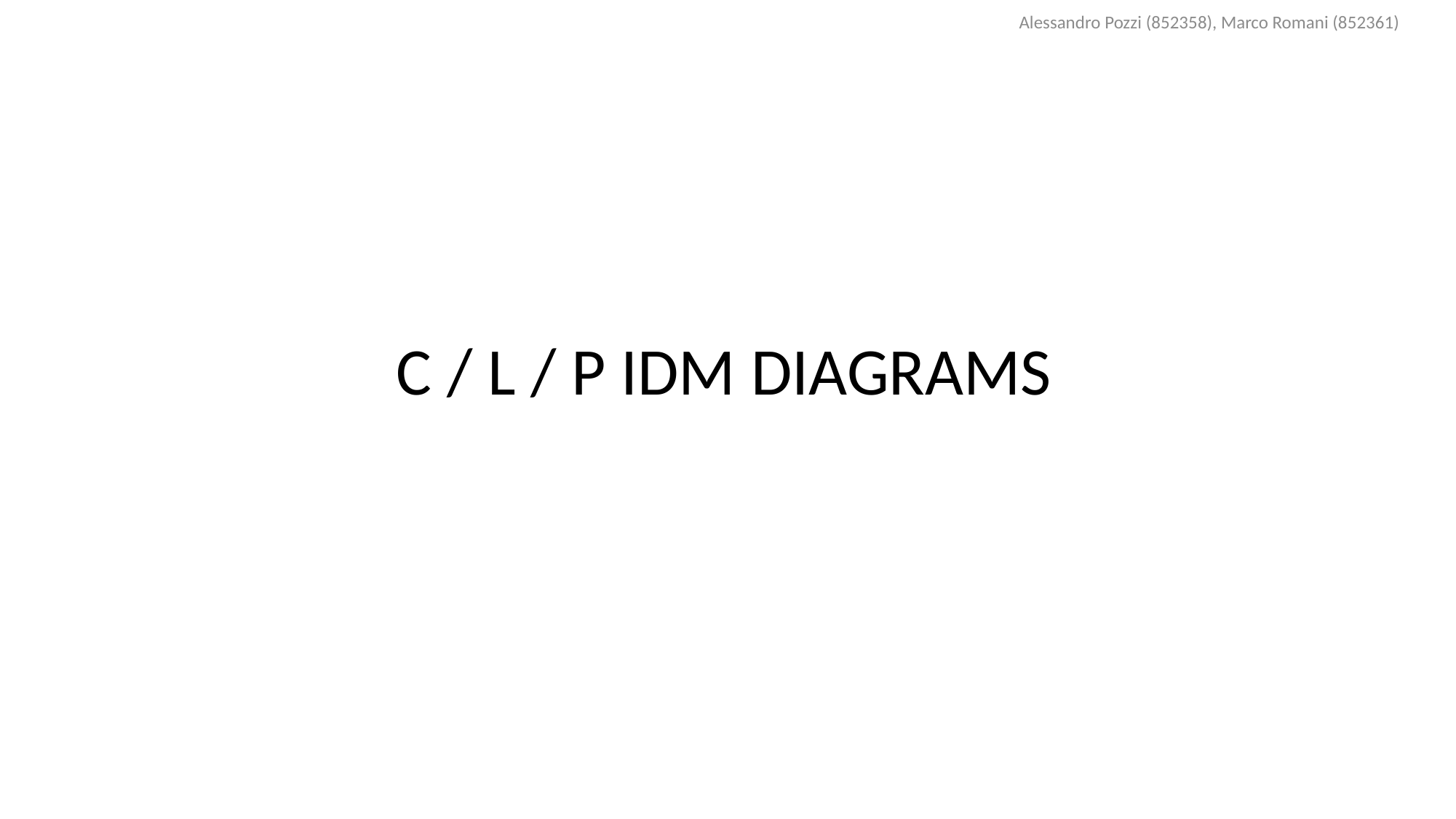

Alessandro Pozzi (852358), Marco Romani (852361)
# C / L / P IDM DIAGRAMS